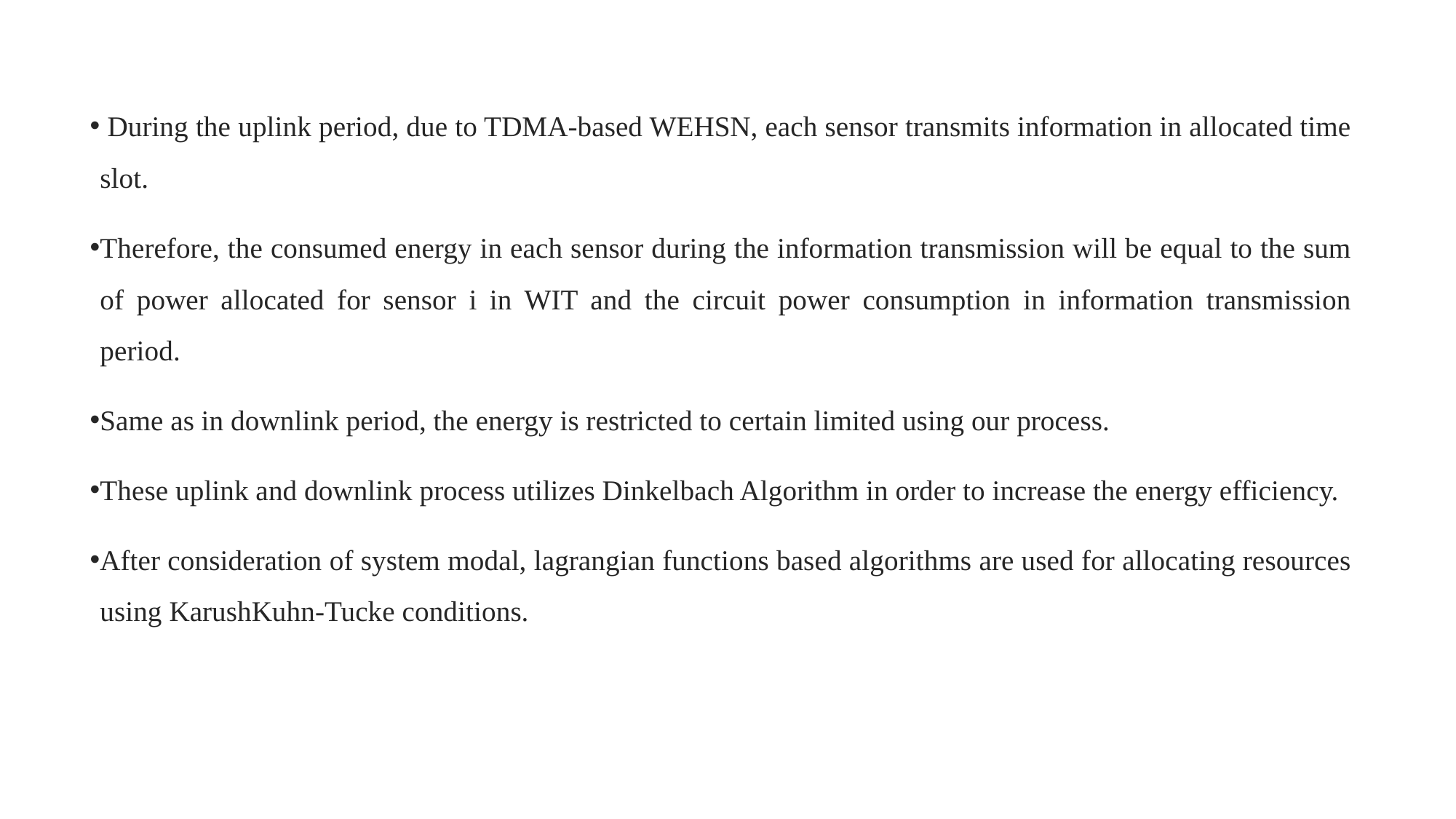

During the uplink period, due to TDMA-based WEHSN, each sensor transmits information in allocated time slot.
Therefore, the consumed energy in each sensor during the information transmission will be equal to the sum of power allocated for sensor i in WIT and the circuit power consumption in information transmission period.
Same as in downlink period, the energy is restricted to certain limited using our process.
These uplink and downlink process utilizes Dinkelbach Algorithm in order to increase the energy efficiency.
After consideration of system modal, lagrangian functions based algorithms are used for allocating resources using KarushKuhn-Tucke conditions.